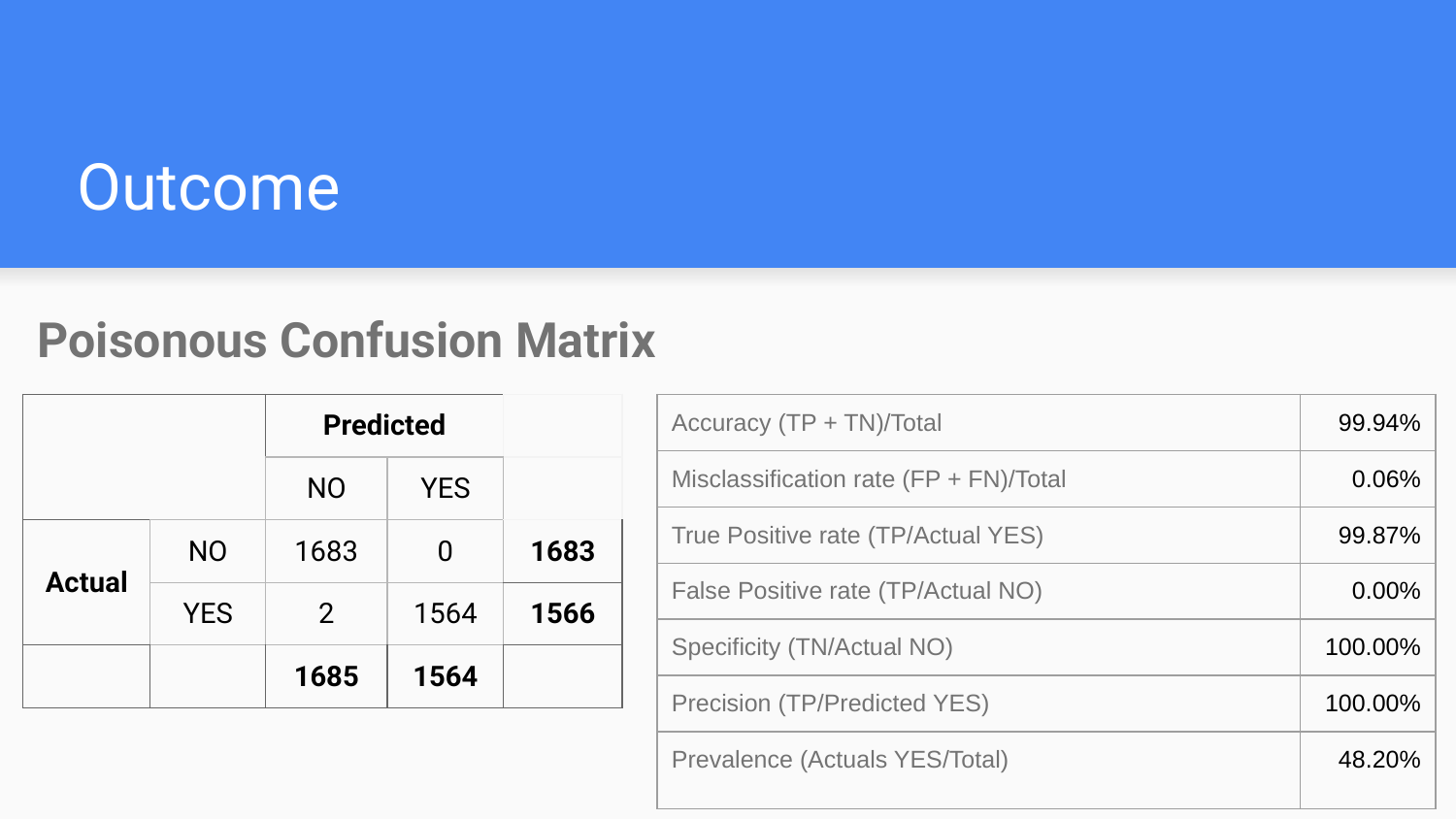

# Outcome
Poisonous Confusion Matrix
|  |  | Predicted |  |  |
| --- | --- | --- | --- | --- |
|  |  | NO | YES |  |
| Actual | NO | 1683 | 0 | 1683 |
|  | YES | 2 | 1564 | 1566 |
|  |  | 1685 | 1564 |  |
| Accuracy (TP + TN)/Total | 99.94% |
| --- | --- |
| Misclassification rate (FP + FN)/Total | 0.06% |
| True Positive rate (TP/Actual YES) | 99.87% |
| False Positive rate (TP/Actual NO) | 0.00% |
| Specificity (TN/Actual NO) | 100.00% |
| Precision (TP/Predicted YES) | 100.00% |
| Prevalence (Actuals YES/Total) | 48.20% |